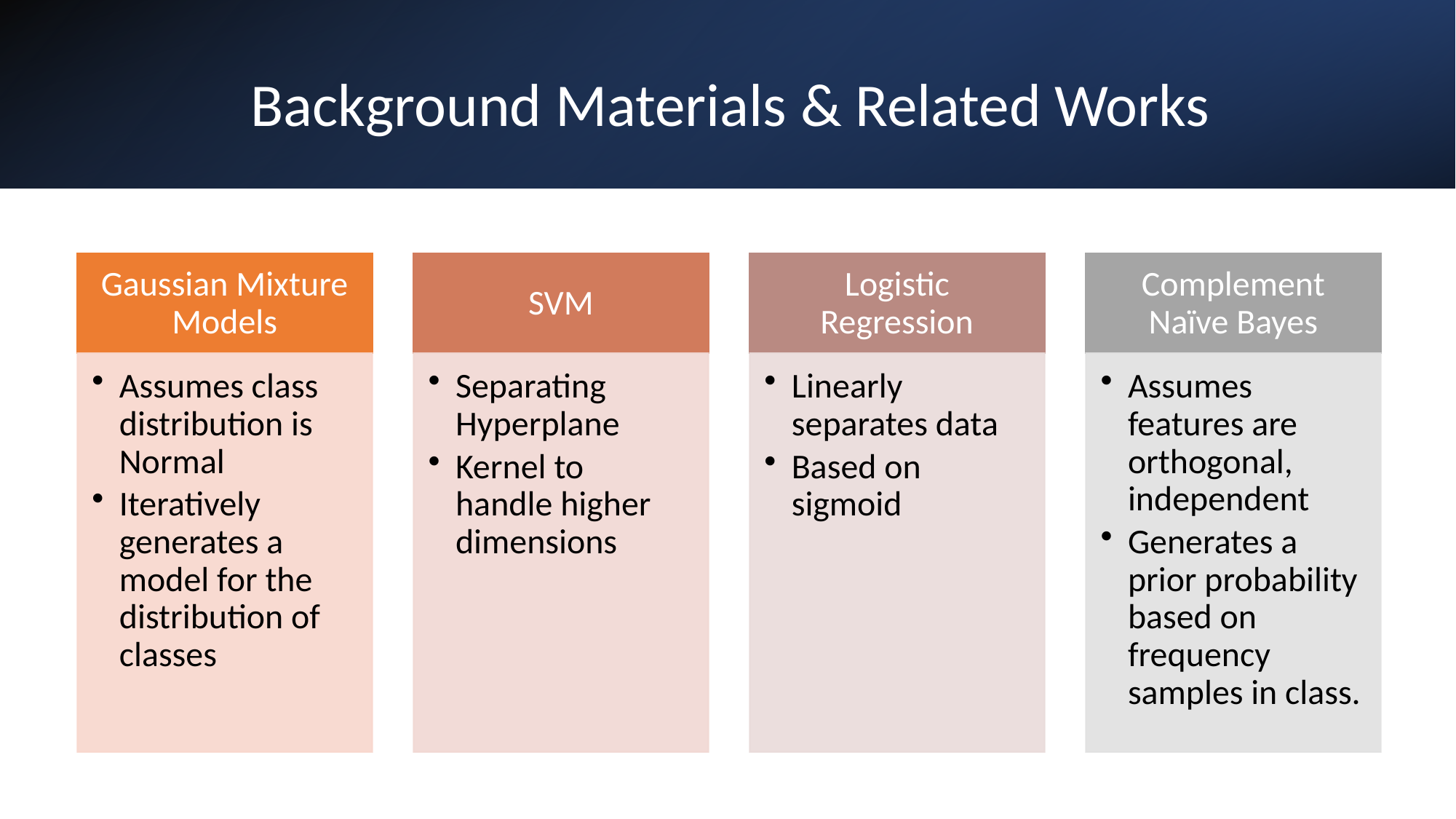

# Background Materials & Related Works
Gaussian Mixture Models
Assumes class distribution is Normal
Iteratively generates a model for the distribution of classes
SVM
Separating Hyperplane
Kernel to handle higher dimensions
Logistic Regression
Linearly separates data
Based on sigmoid
Complement Naïve Bayes
Assumes features are orthogonal, independent
Generates a prior probability based on frequency samples in class.